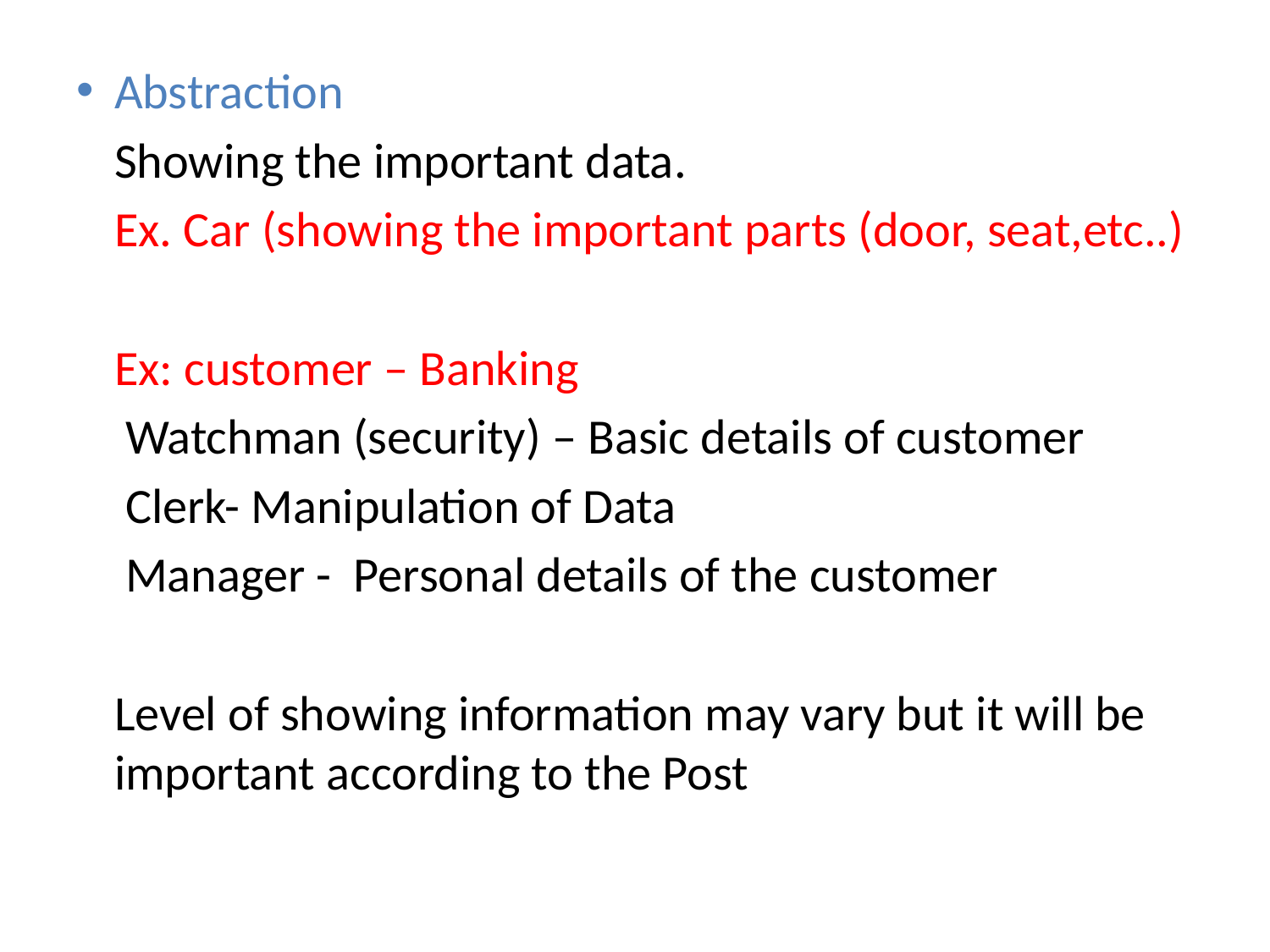

Abstraction
 	Showing the important data.
 	Ex. Car (showing the important parts (door, seat,etc..)

	Ex: customer – Banking
	 Watchman (security) – Basic details of customer
	 Clerk- Manipulation of Data
 	 Manager -  Personal details of the customer

	Level of showing information may vary but it will be important according to the Post